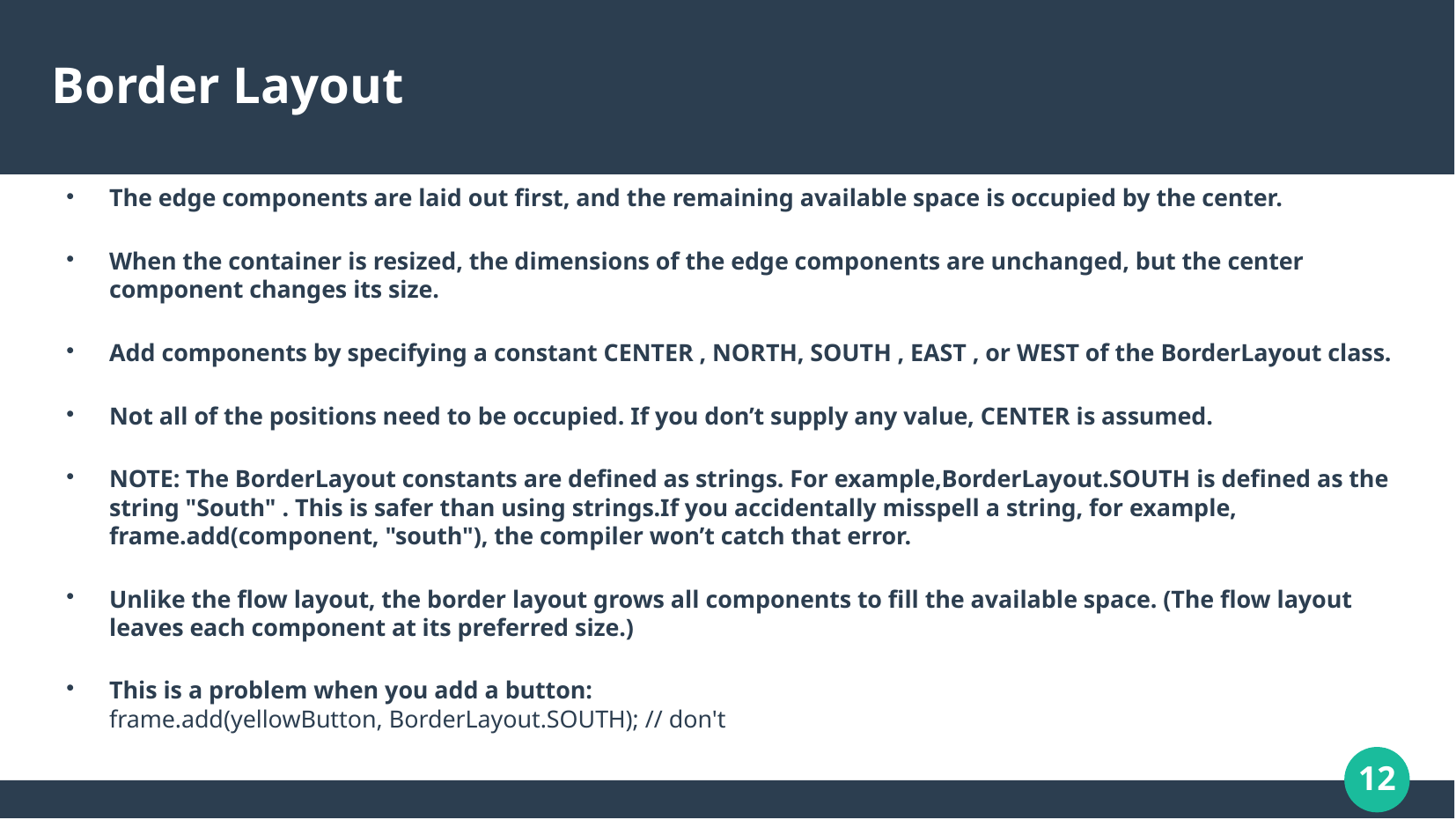

# Border Layout
The edge components are laid out first, and the remaining available space is occupied by the center.
When the container is resized, the dimensions of the edge components are unchanged, but the center component changes its size.
Add components by specifying a constant CENTER , NORTH, SOUTH , EAST , or WEST of the BorderLayout class.
Not all of the positions need to be occupied. If you don’t supply any value, CENTER is assumed.
NOTE: The BorderLayout constants are defined as strings. For example,BorderLayout.SOUTH is defined as the string "South" . This is safer than using strings.If you accidentally misspell a string, for example, frame.add(component, "south"), the compiler won’t catch that error.
Unlike the flow layout, the border layout grows all components to fill the available space. (The flow layout leaves each component at its preferred size.)
This is a problem when you add a button:
frame.add(yellowButton, BorderLayout.SOUTH); // don't